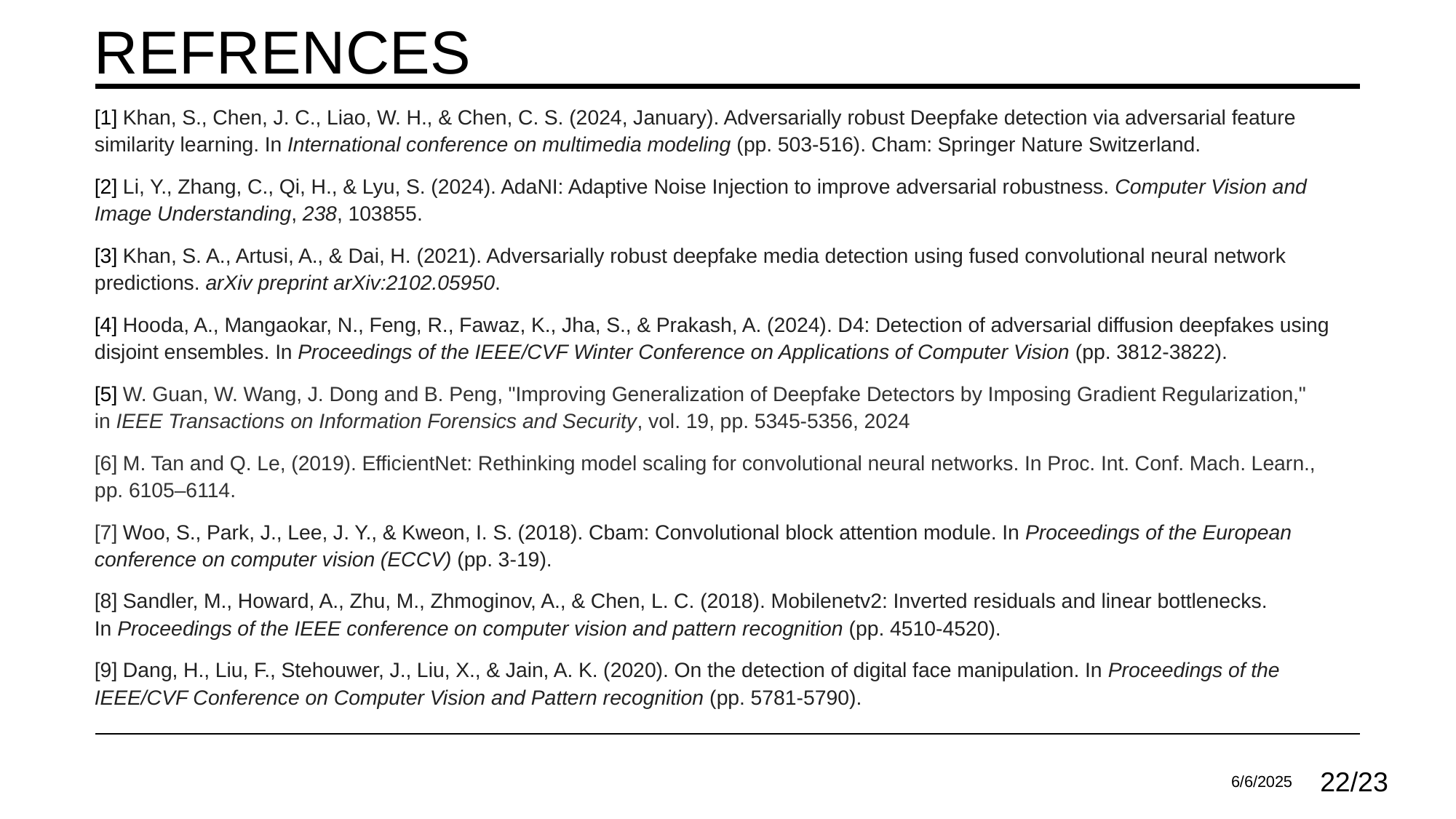

# Refrences
[1] Khan, S., Chen, J. C., Liao, W. H., & Chen, C. S. (2024, January). Adversarially robust Deepfake detection via adversarial feature similarity learning. In International conference on multimedia modeling (pp. 503-516). Cham: Springer Nature Switzerland.
[2] Li, Y., Zhang, C., Qi, H., & Lyu, S. (2024). AdaNI: Adaptive Noise Injection to improve adversarial robustness. Computer Vision and Image Understanding, 238, 103855.
[3] Khan, S. A., Artusi, A., & Dai, H. (2021). Adversarially robust deepfake media detection using fused convolutional neural network predictions. arXiv preprint arXiv:2102.05950.
[4] Hooda, A., Mangaokar, N., Feng, R., Fawaz, K., Jha, S., & Prakash, A. (2024). D4: Detection of adversarial diffusion deepfakes using disjoint ensembles. In Proceedings of the IEEE/CVF Winter Conference on Applications of Computer Vision (pp. 3812-3822).
[5] W. Guan, W. Wang, J. Dong and B. Peng, "Improving Generalization of Deepfake Detectors by Imposing Gradient Regularization," in IEEE Transactions on Information Forensics and Security, vol. 19, pp. 5345-5356, 2024
[6] M. Tan and Q. Le, (2019). EfficientNet: Rethinking model scaling for convolutional neural networks. In Proc. Int. Conf. Mach. Learn., pp. 6105–6114.
[7] Woo, S., Park, J., Lee, J. Y., & Kweon, I. S. (2018). Cbam: Convolutional block attention module. In Proceedings of the European conference on computer vision (ECCV) (pp. 3-19).
[8] Sandler, M., Howard, A., Zhu, M., Zhmoginov, A., & Chen, L. C. (2018). Mobilenetv2: Inverted residuals and linear bottlenecks. In Proceedings of the IEEE conference on computer vision and pattern recognition (pp. 4510-4520).
[9] Dang, H., Liu, F., Stehouwer, J., Liu, X., & Jain, A. K. (2020). On the detection of digital face manipulation. In Proceedings of the IEEE/CVF Conference on Computer Vision and Pattern recognition (pp. 5781-5790).
6/6/2025
22/23